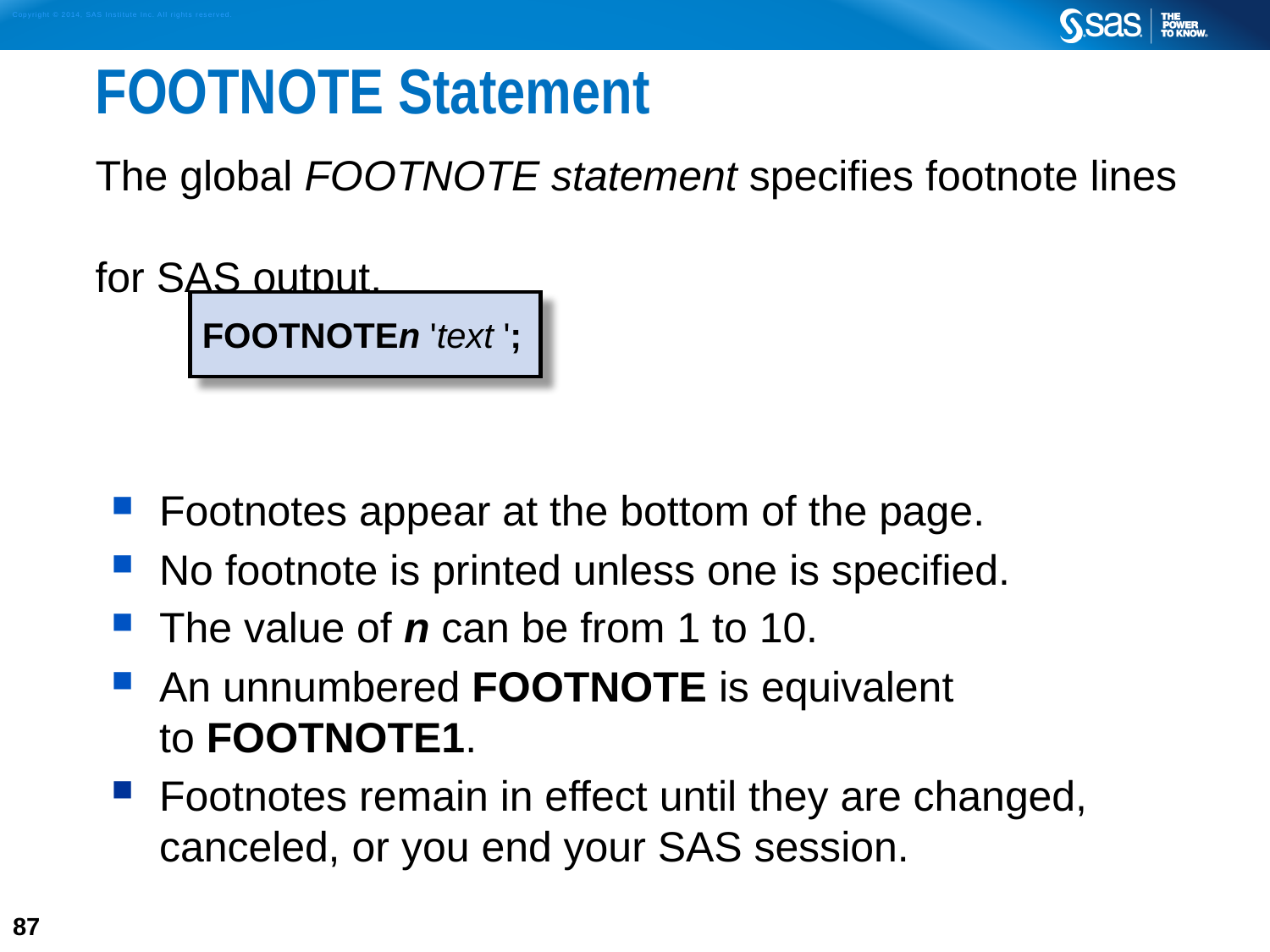

# FOOTNOTE Statement
The global FOOTNOTE statement specifies footnote lines
for SAS output.

Footnotes appear at the bottom of the page.
No footnote is printed unless one is specified.
The value of n can be from 1 to 10.
An unnumbered FOOTNOTE is equivalent
to FOOTNOTE1.
Footnotes remain in effect until they are changed, canceled, or you end your SAS session.
FOOTNOTEn 'text ';
87